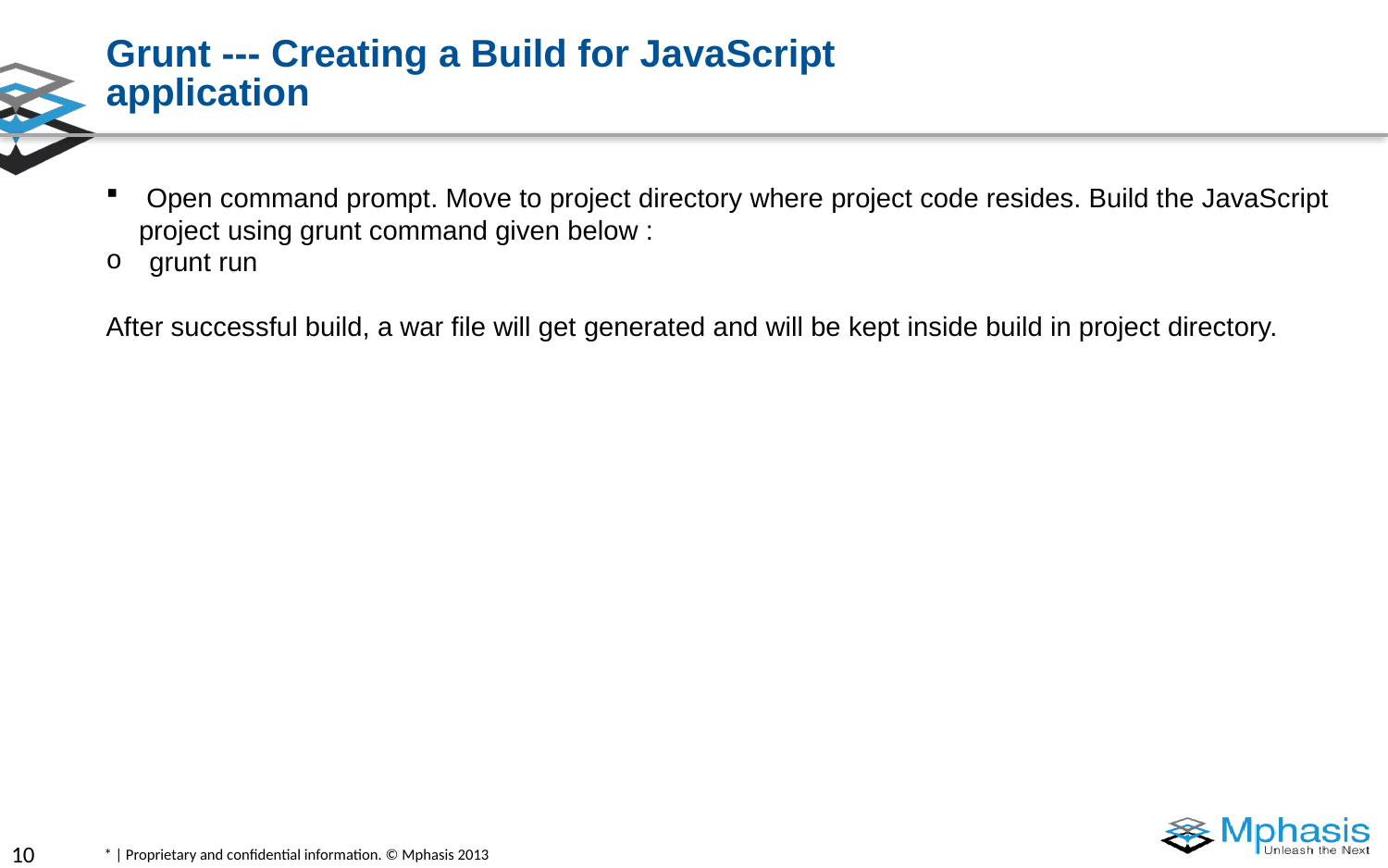

# Grunt --- Creating a Build for JavaScript application
 Open command prompt. Move to project directory where project code resides. Build the JavaScript project using grunt command given below :
grunt run

After successful build, a war file will get generated and will be kept inside build in project directory.